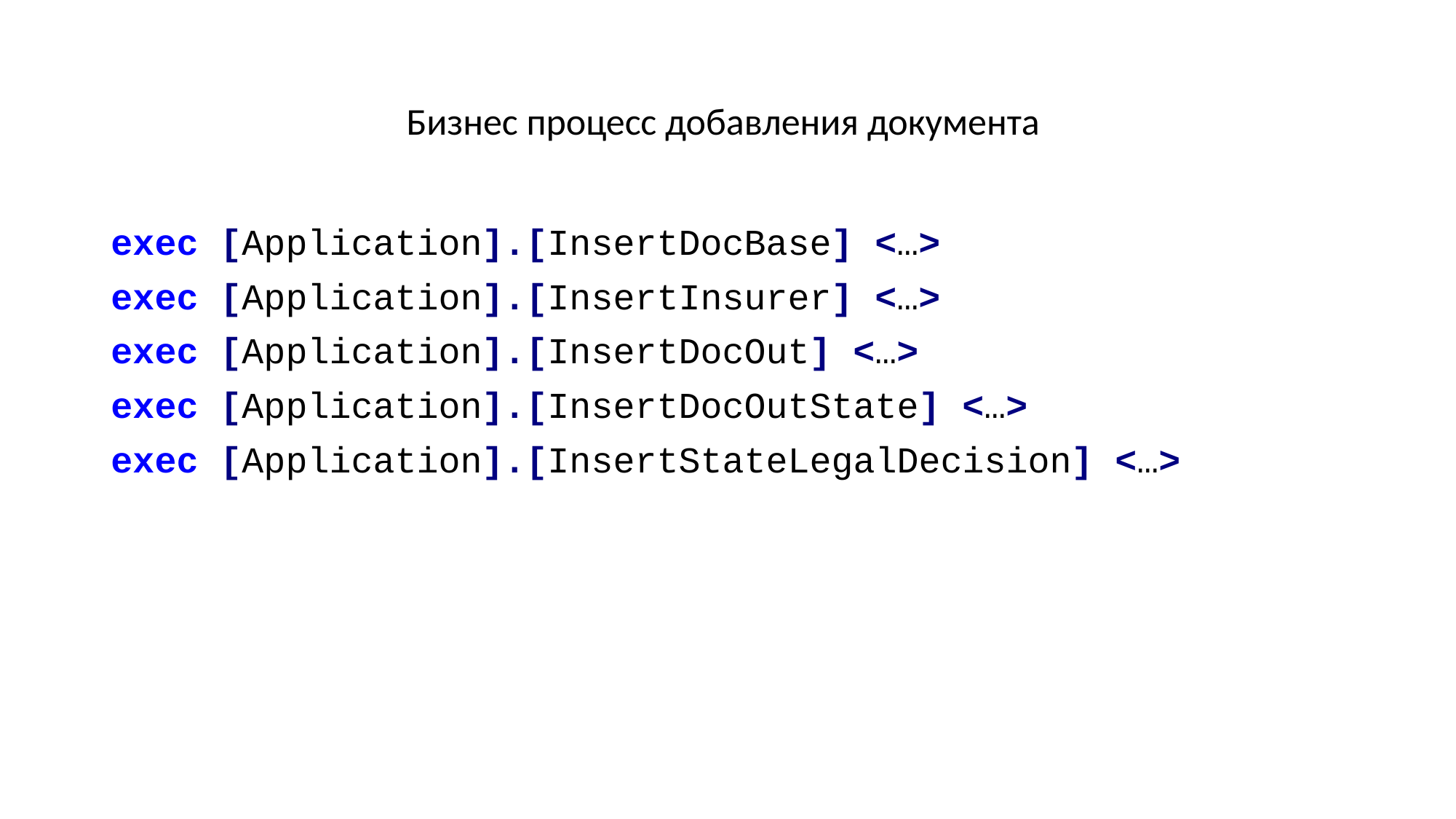

# Бизнес процесс добавления документа
exec [Application].[InsertDocBase] <…>
exec [Application].[InsertInsurer] <…>
exec [Application].[InsertDocOut] <…>
exec [Application].[InsertDocOutState] <…>
exec [Application].[InsertStateLegalDecision] <…>